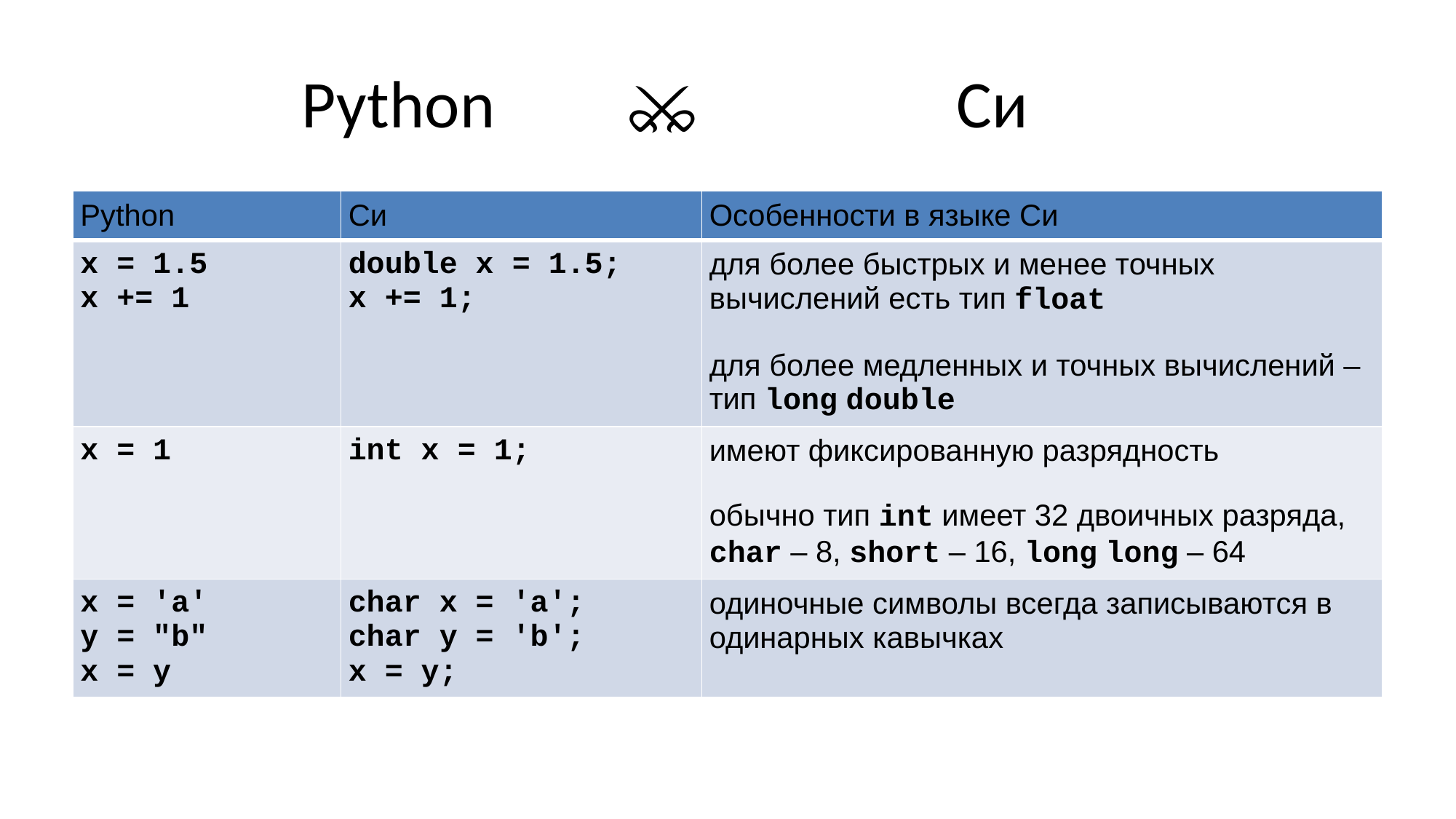

# Python 		⚔️			Си
| Python | Си | Особенности в языке Си |
| --- | --- | --- |
| x = 1.5 x += 1 | double x = 1.5; x += 1; | для более быстрых и менее точных вычислений есть тип float для более медленных и точных вычислений –  тип long double |
| x = 1 | int x = 1; | имеют фиксированную разрядность обычно тип int имеет 32 двоичных разряда, char – 8, short – 16, long long – 64 |
| x = 'a' y = "b" x = y | char x = 'a'; char y = 'b'; x = y; | одиночные символы всегда записываются в одинарных кавычках |